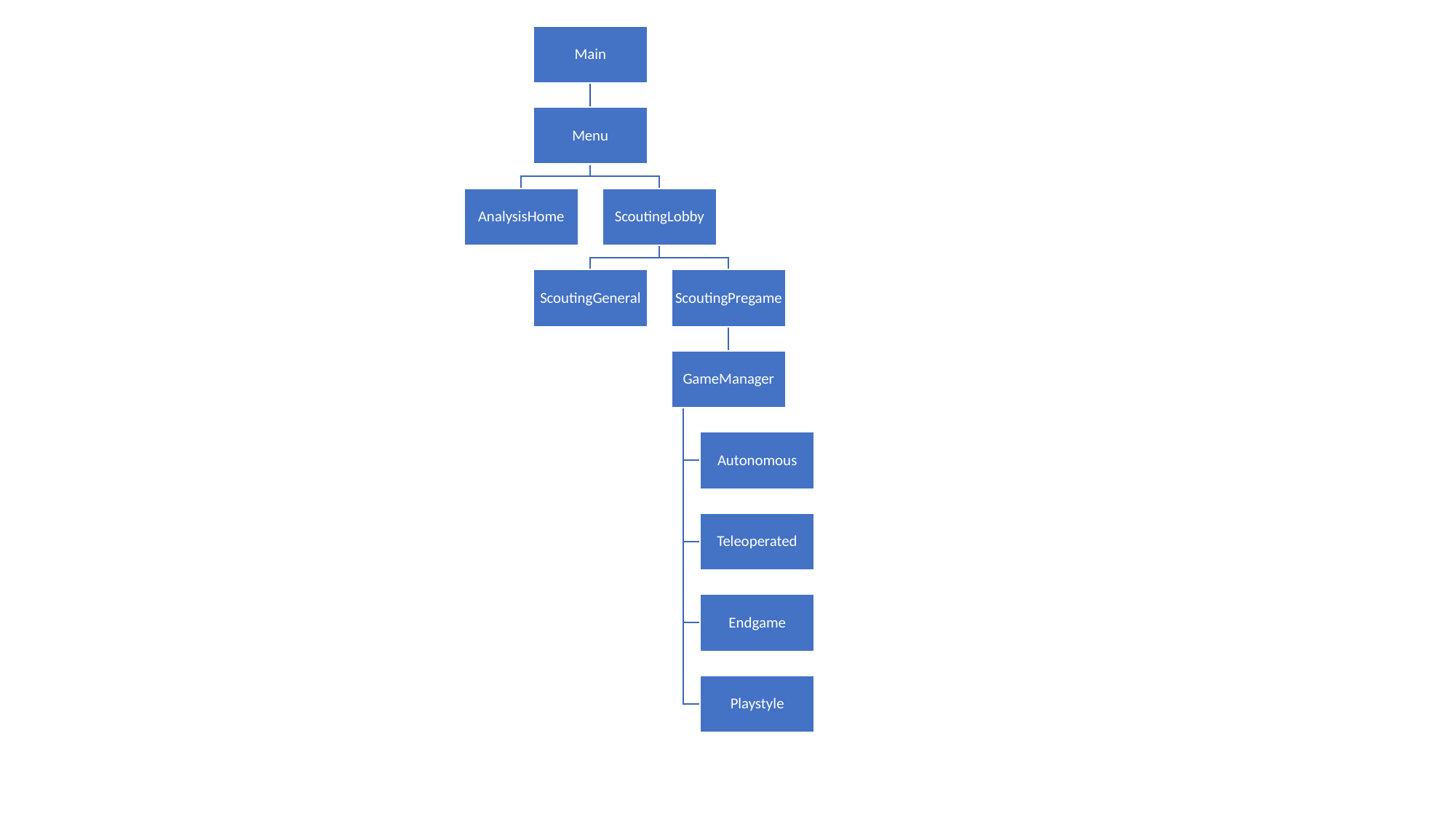

Main
Menu
AnalysisHome
ScoutingLobby
ScoutingGeneral
ScoutingPregame
GameManager
Autonomous
Teleoperated
Endgame
Playstyle